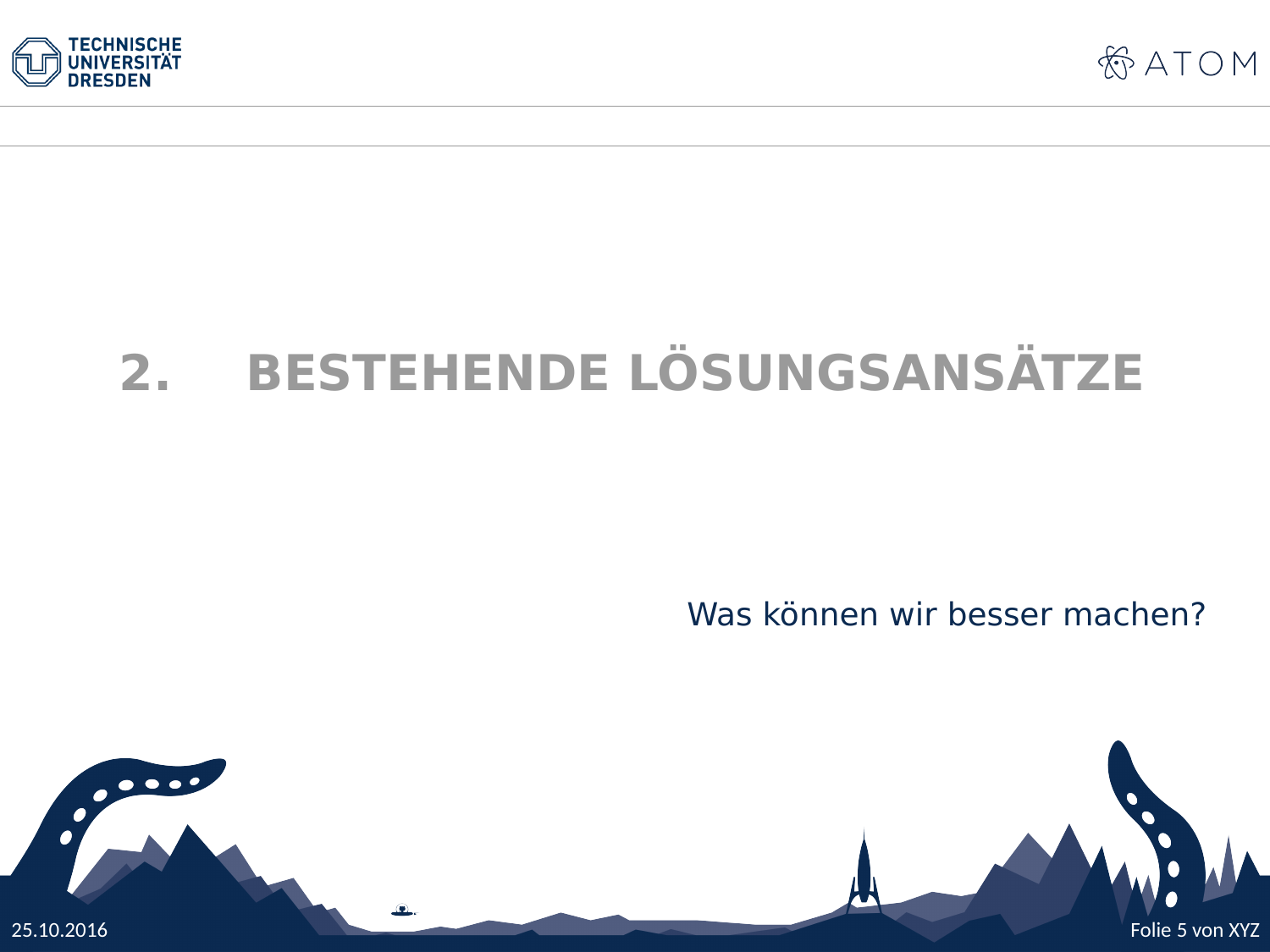

2. 	BESTEHENDE LÖSUNGSANSÄTZE
Was können wir besser machen?
25.10.2016
Folie 5 von XYZ